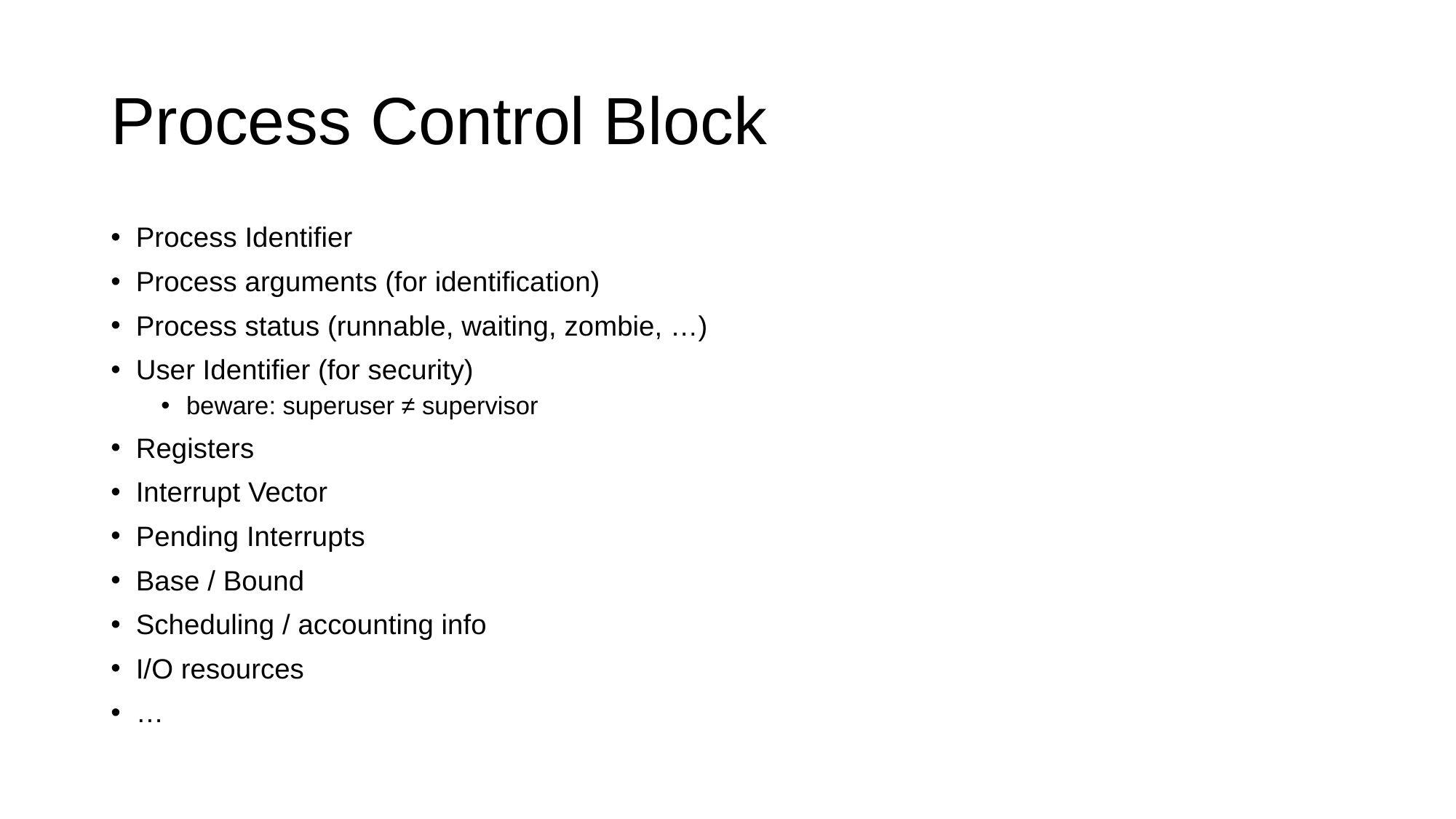

# Process Control Block
Process Identifier
Process arguments (for identification)
Process status (runnable, waiting, zombie, …)
User Identifier (for security)
beware: superuser ≠ supervisor
Registers
Interrupt Vector
Pending Interrupts
Base / Bound
Scheduling / accounting info
I/O resources
…